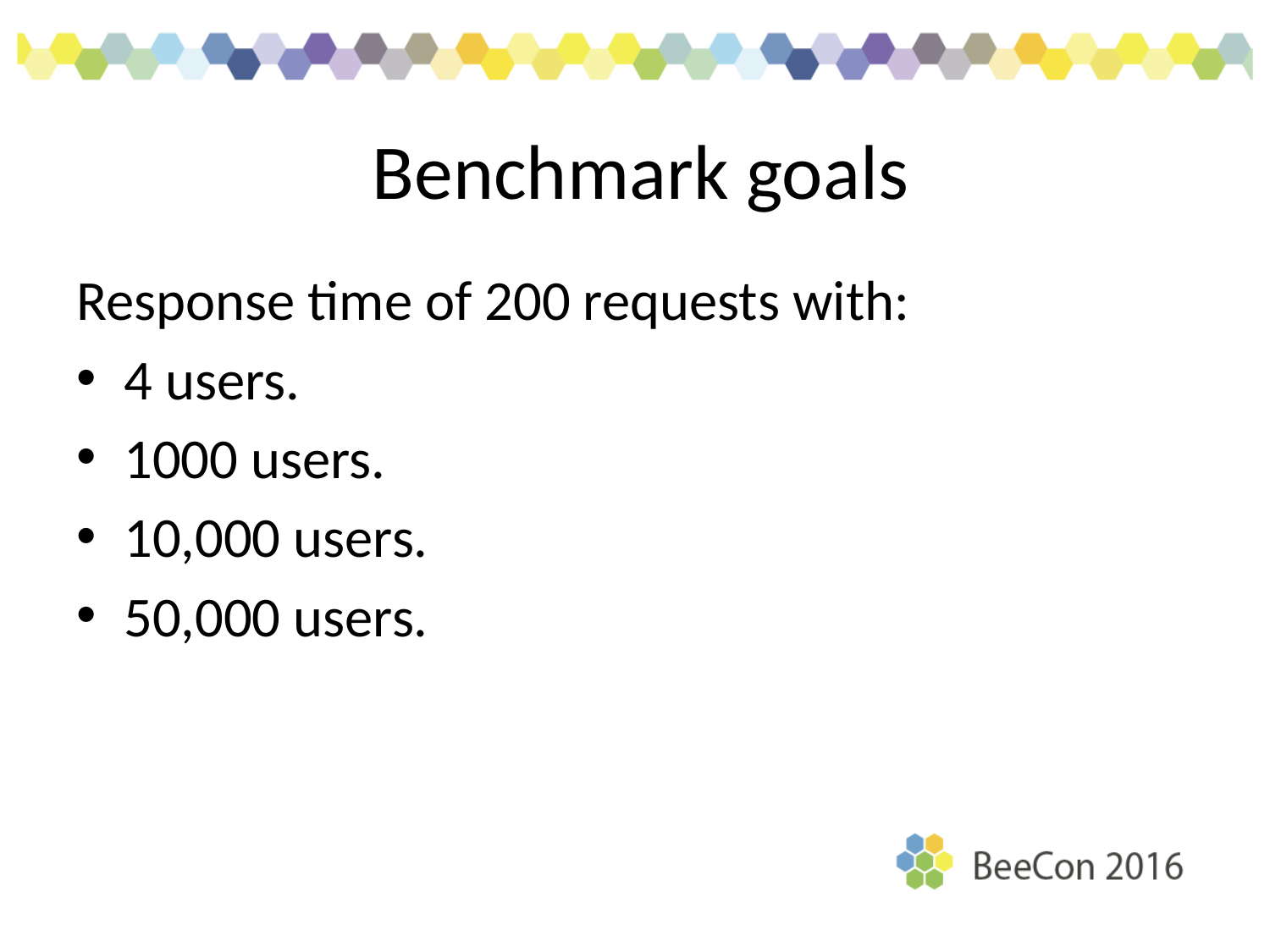

# Benchmark goals
Response time of 200 requests with:
4 users.
1000 users.
10,000 users.
50,000 users.